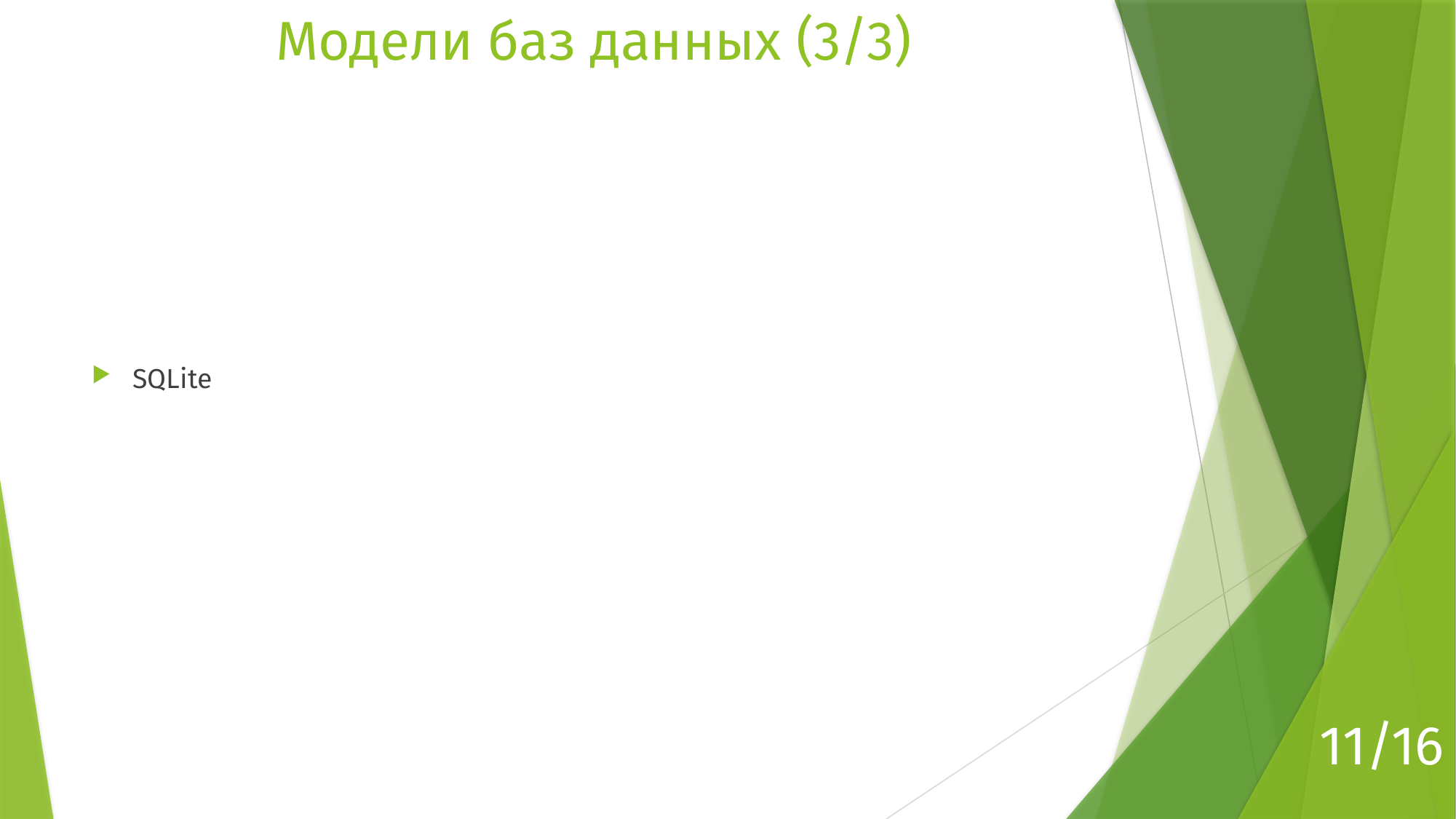

# Модели баз данных (3/3)
SQLite
11/16